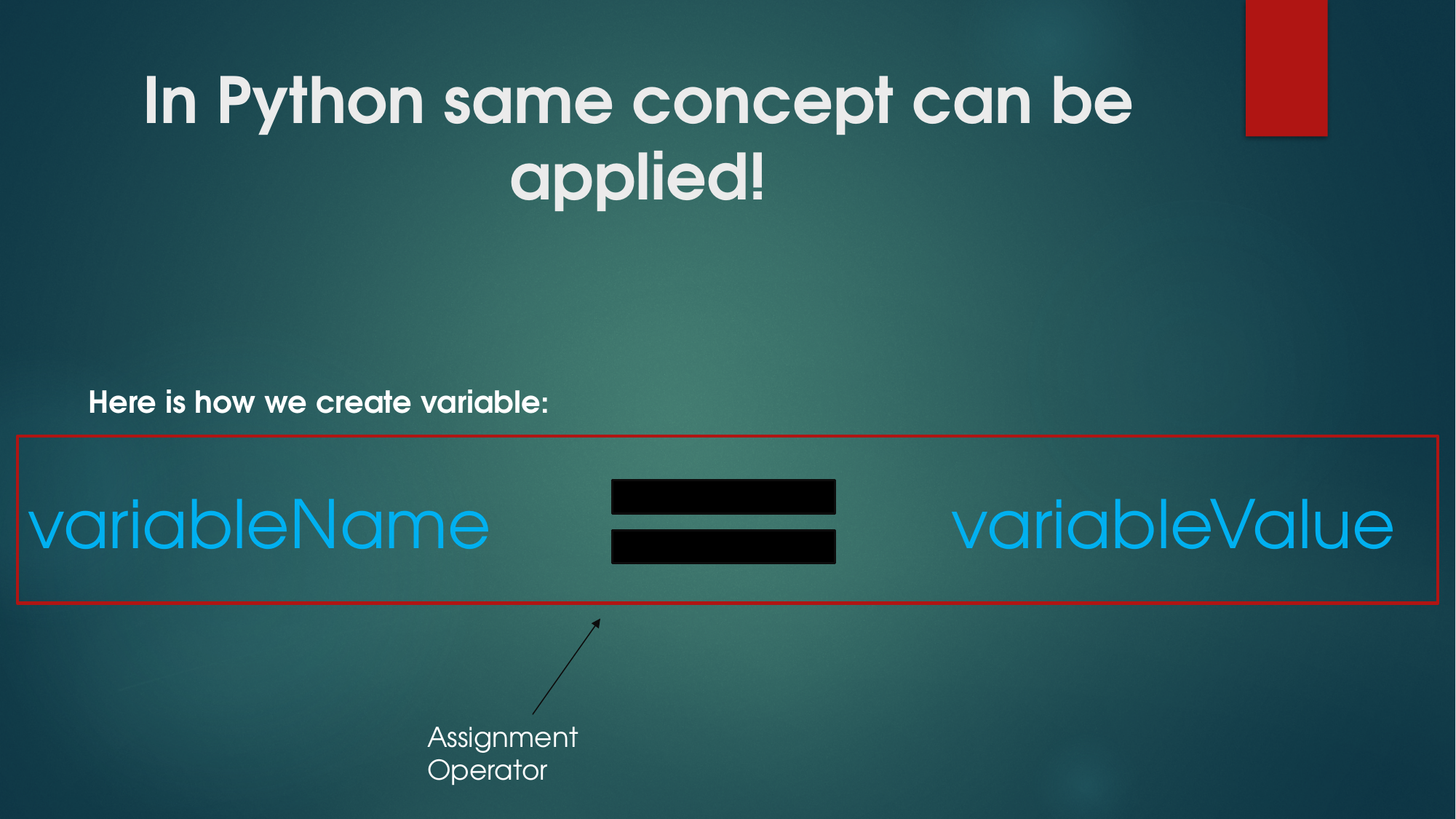

# In Python same concept can be applied!
Here is how we create variable:

variableName
variableValue
Assignment Operator